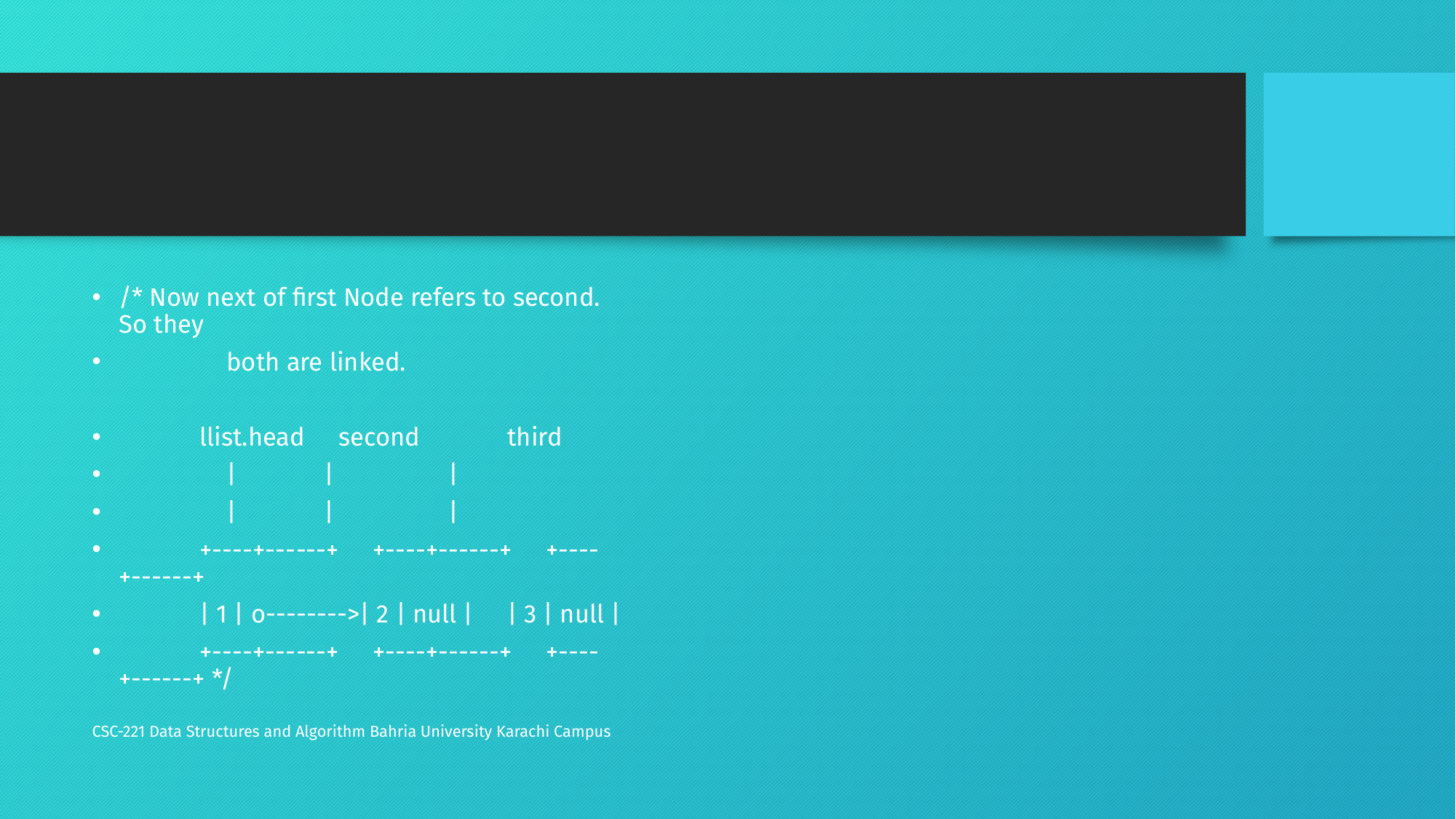

#
/* Now next of first Node refers to second. So they
                both are linked.

            llist.head     second             third
                |             |                 |
                |             |                 |
            +----+------+     +----+------+     +----+------+
            | 1 | o-------->| 2 | null |     | 3 | null |
            +----+------+     +----+------+     +----+------+ */

CSC-221 Data Structures and Algorithm Bahria University Karachi Campus